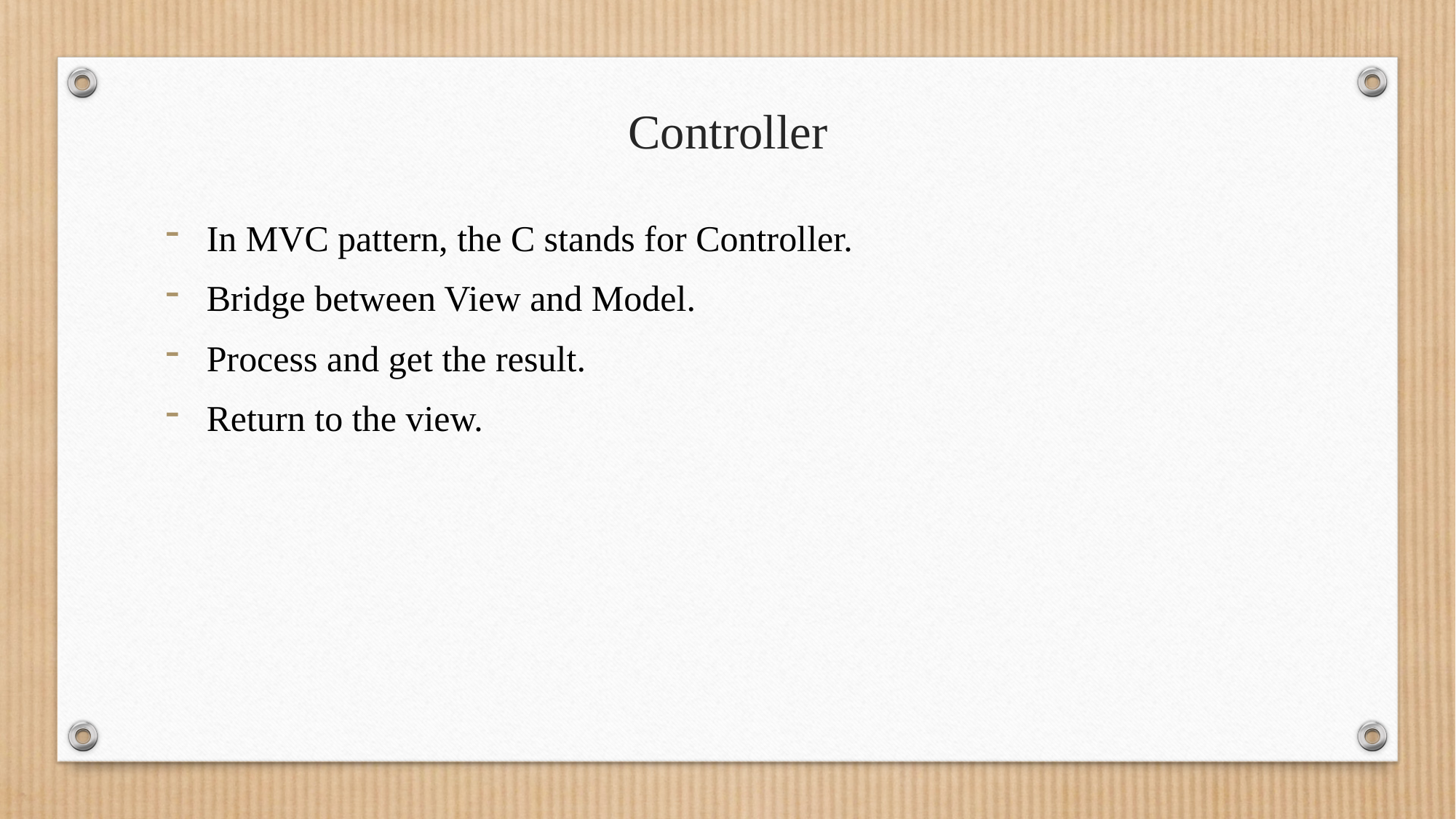

# Controller
In MVC pattern, the C stands for Controller.
Bridge between View and Model.
Process and get the result.
Return to the view.